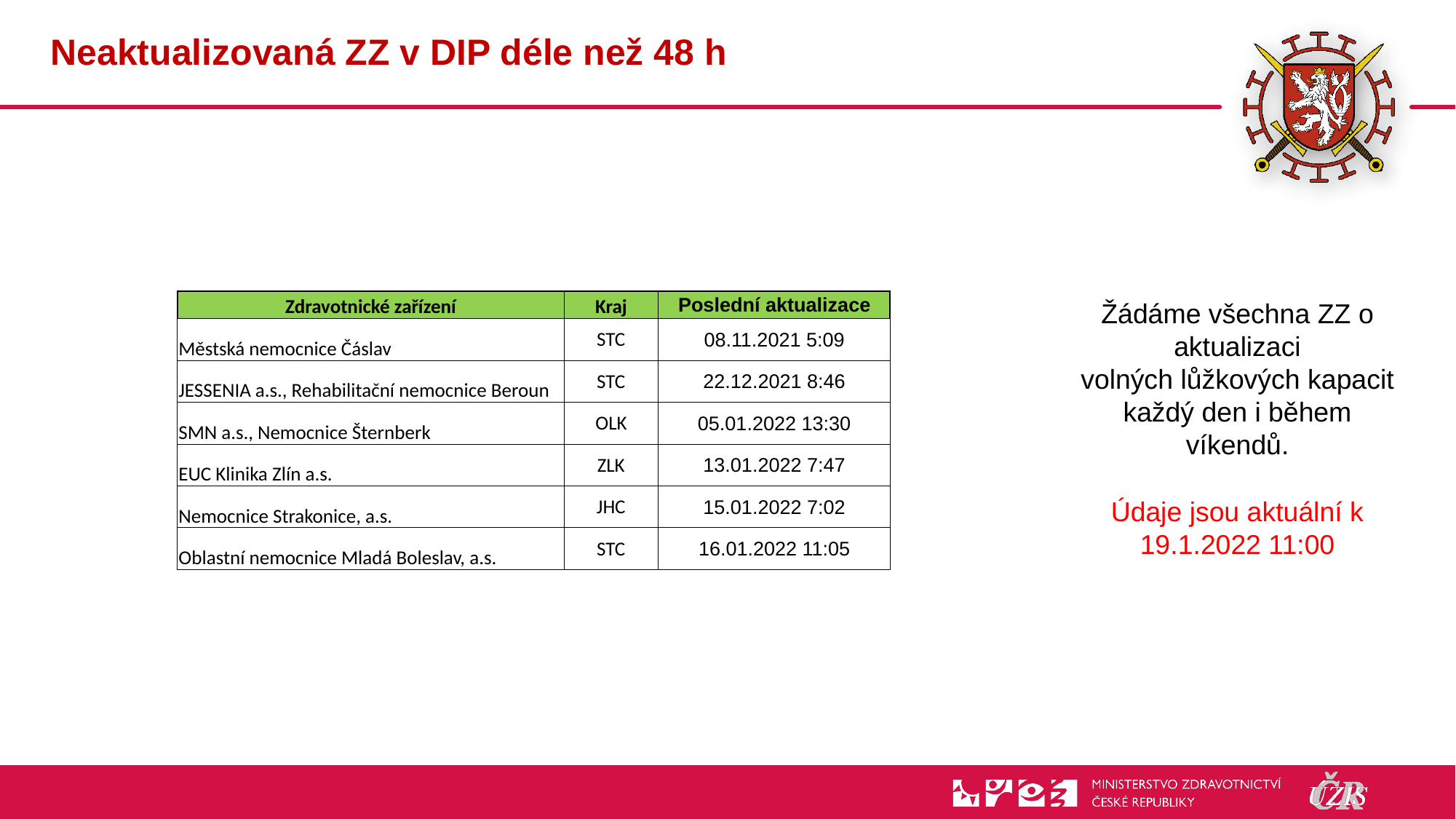

# Neaktualizovaná ZZ v DIP déle než 48 h
| Zdravotnické zařízení | Kraj | Poslední aktualizace |
| --- | --- | --- |
| Městská nemocnice Čáslav | STC | 08.11.2021 5:09 |
| JESSENIA a.s., Rehabilitační nemocnice Beroun | STC | 22.12.2021 8:46 |
| SMN a.s., Nemocnice Šternberk | OLK | 05.01.2022 13:30 |
| EUC Klinika Zlín a.s. | ZLK | 13.01.2022 7:47 |
| Nemocnice Strakonice, a.s. | JHC | 15.01.2022 7:02 |
| Oblastní nemocnice Mladá Boleslav, a.s. | STC | 16.01.2022 11:05 |
Žádáme všechna ZZ o aktualizaci
 volných lůžkových kapacit
každý den i během víkendů.
Údaje jsou aktuální k 19.1.2022 11:00